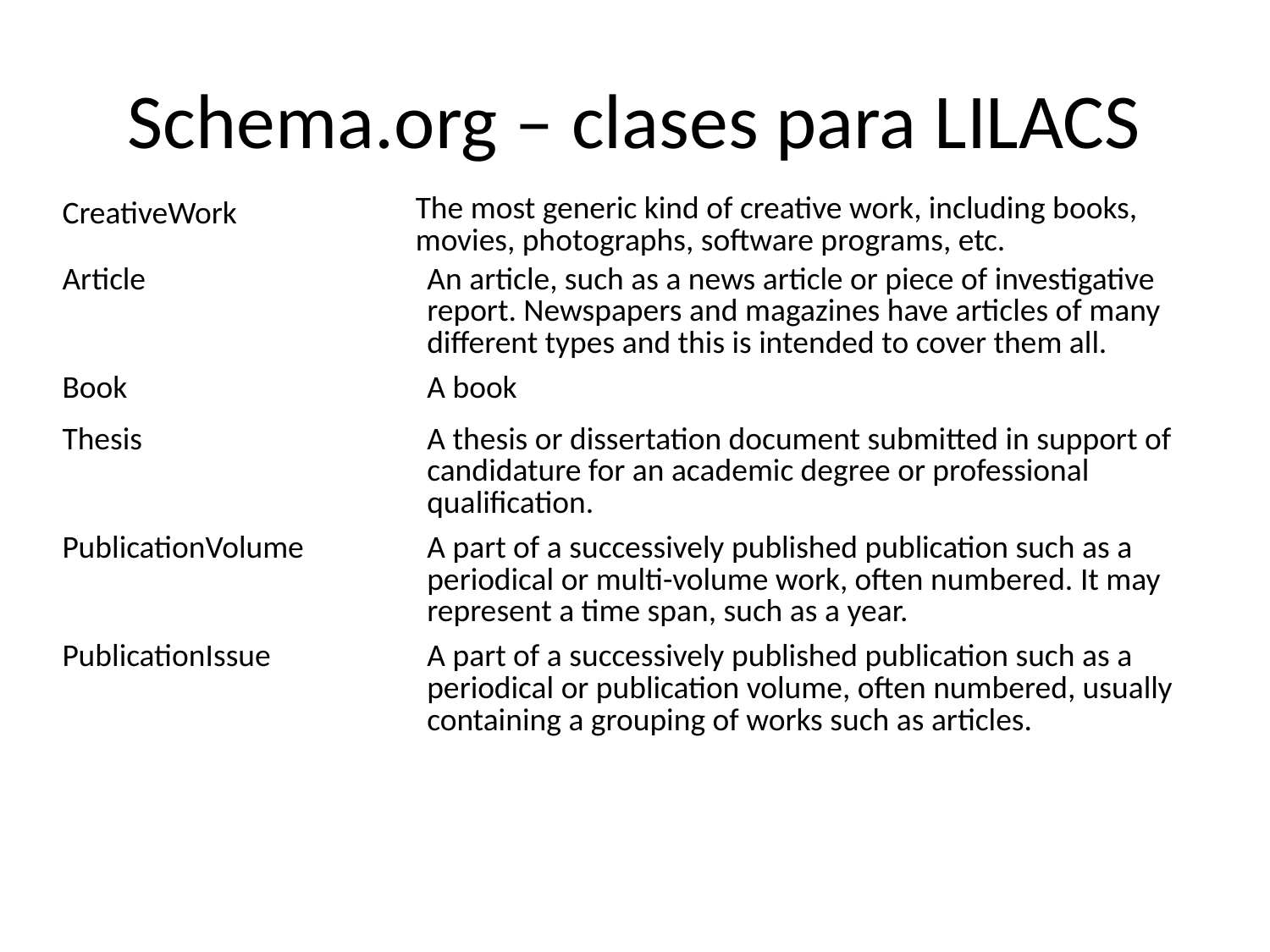

# Schema.org – clases para LILACS
| CreativeWork | The most generic kind of creative work, including books, movies, photographs, software programs, etc. |
| --- | --- |
| Article | An article, such as a news article or piece of investigative report. Newspapers and magazines have articles of many different types and this is intended to cover them all. |
| Book | A book |
| Thesis | A thesis or dissertation document submitted in support of candidature for an academic degree or professional qualification. |
| PublicationVolume | A part of a successively published publication such as a periodical or multi-volume work, often numbered. It may represent a time span, such as a year. |
| PublicationIssue | A part of a successively published publication such as a periodical or publication volume, often numbered, usually containing a grouping of works such as articles. |